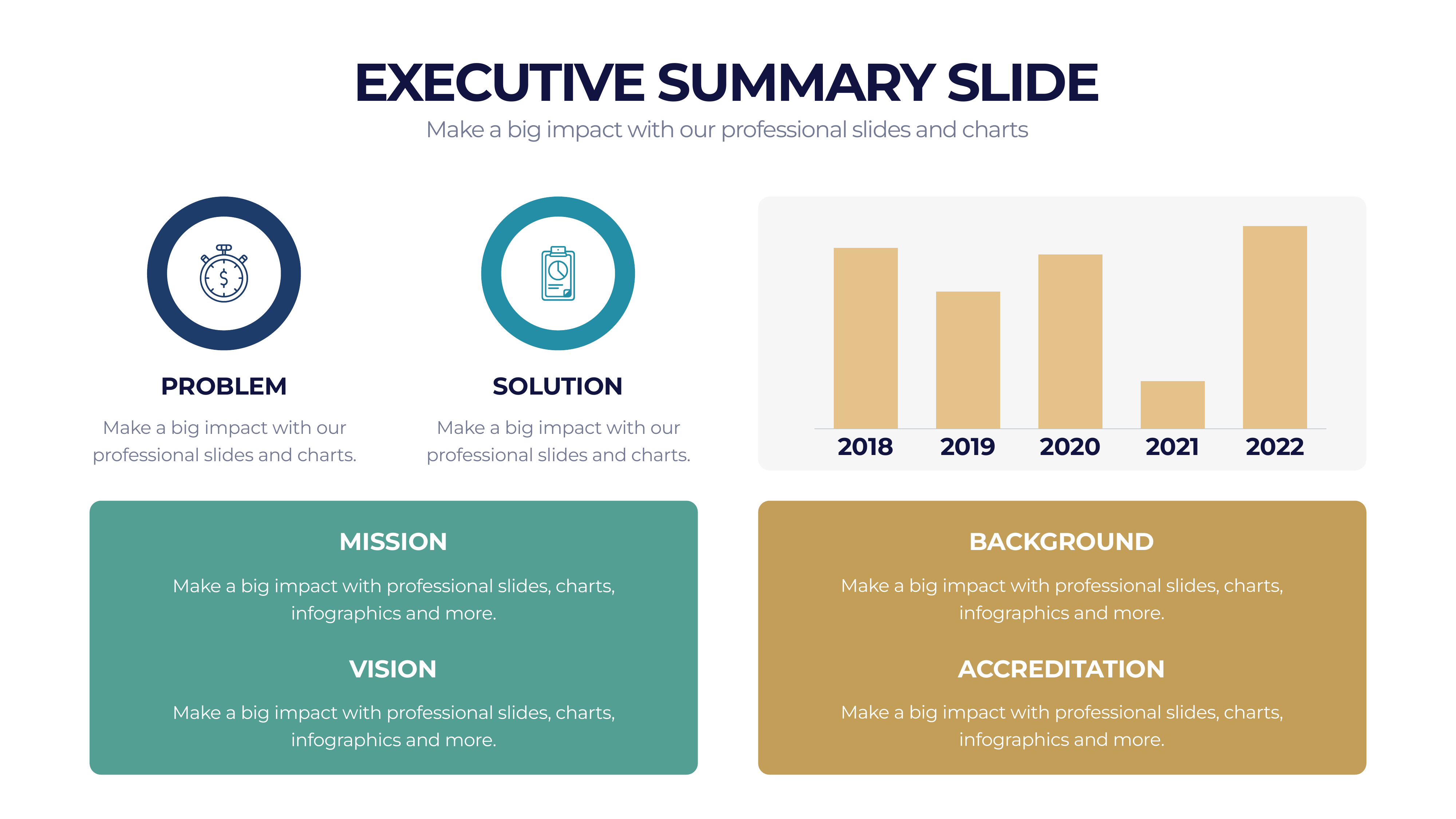

EXECUTIVE SUMMARY SLIDE
Make a big impact with our professional slides and charts

### Chart

| Category | Series 1 |
|---|---|
| 2018 | 8.3 |
| 2019 | 6.3 |
| 2020 | 8.0 |
| 2021 | 2.2 |
| 2022 | 9.3 |

PROBLEM
SOLUTION
Make a big impact with our professional slides and charts.
Make a big impact with our professional slides and charts.

MISSION
BACKGROUND
Make a big impact with professional slides, charts, infographics and more.
Make a big impact with professional slides, charts, infographics and more.
VISION
ACCREDITATION
Make a big impact with professional slides, charts, infographics and more.
Make a big impact with professional slides, charts, infographics and more.